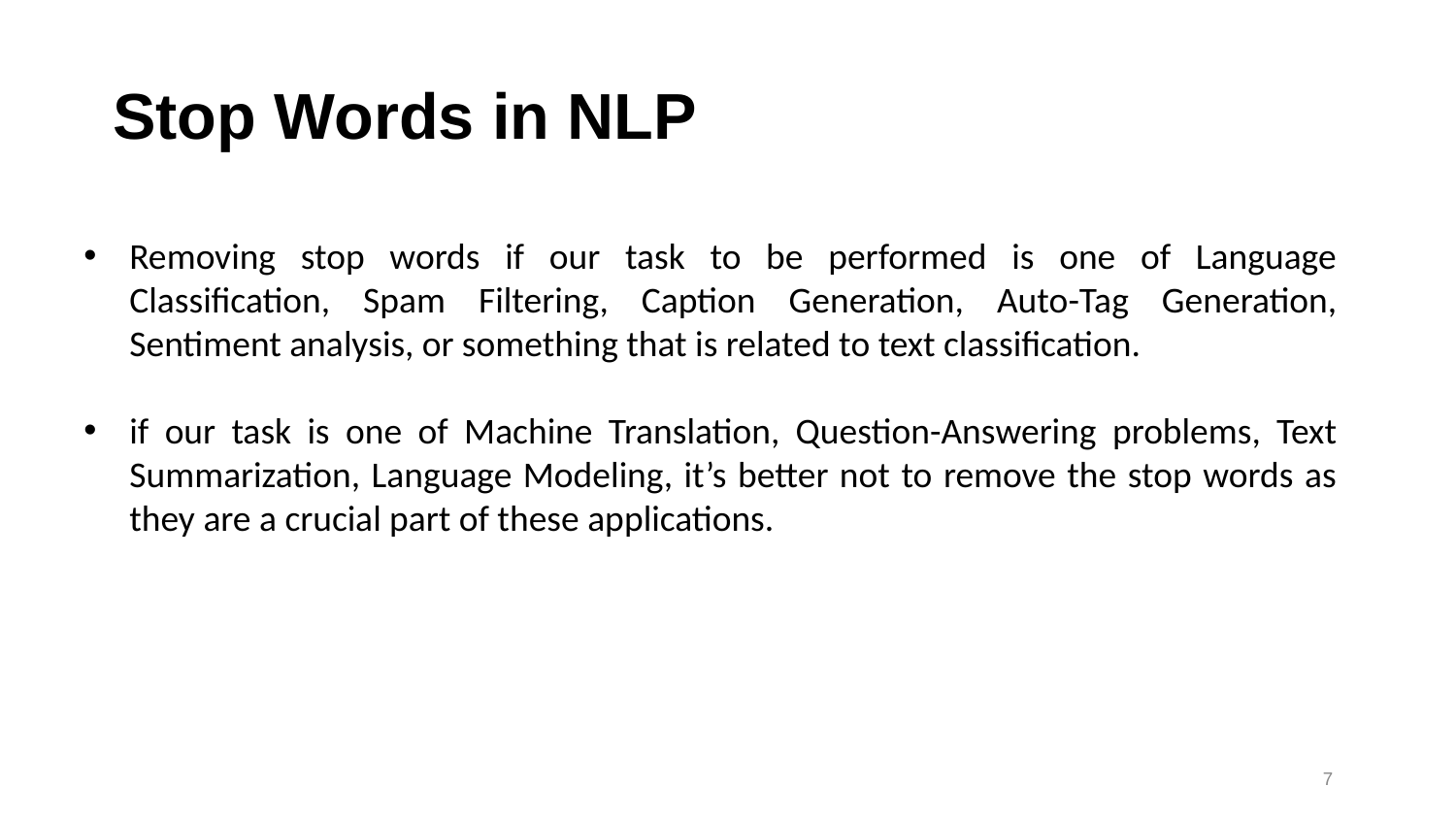

# Stop Words in NLP
Removing stop words if our task to be performed is one of Language Classification, Spam Filtering, Caption Generation, Auto-Tag Generation, Sentiment analysis, or something that is related to text classification.

if our task is one of Machine Translation, Question-Answering problems, Text Summarization, Language Modeling, it’s better not to remove the stop words as they are a crucial part of these applications.

7